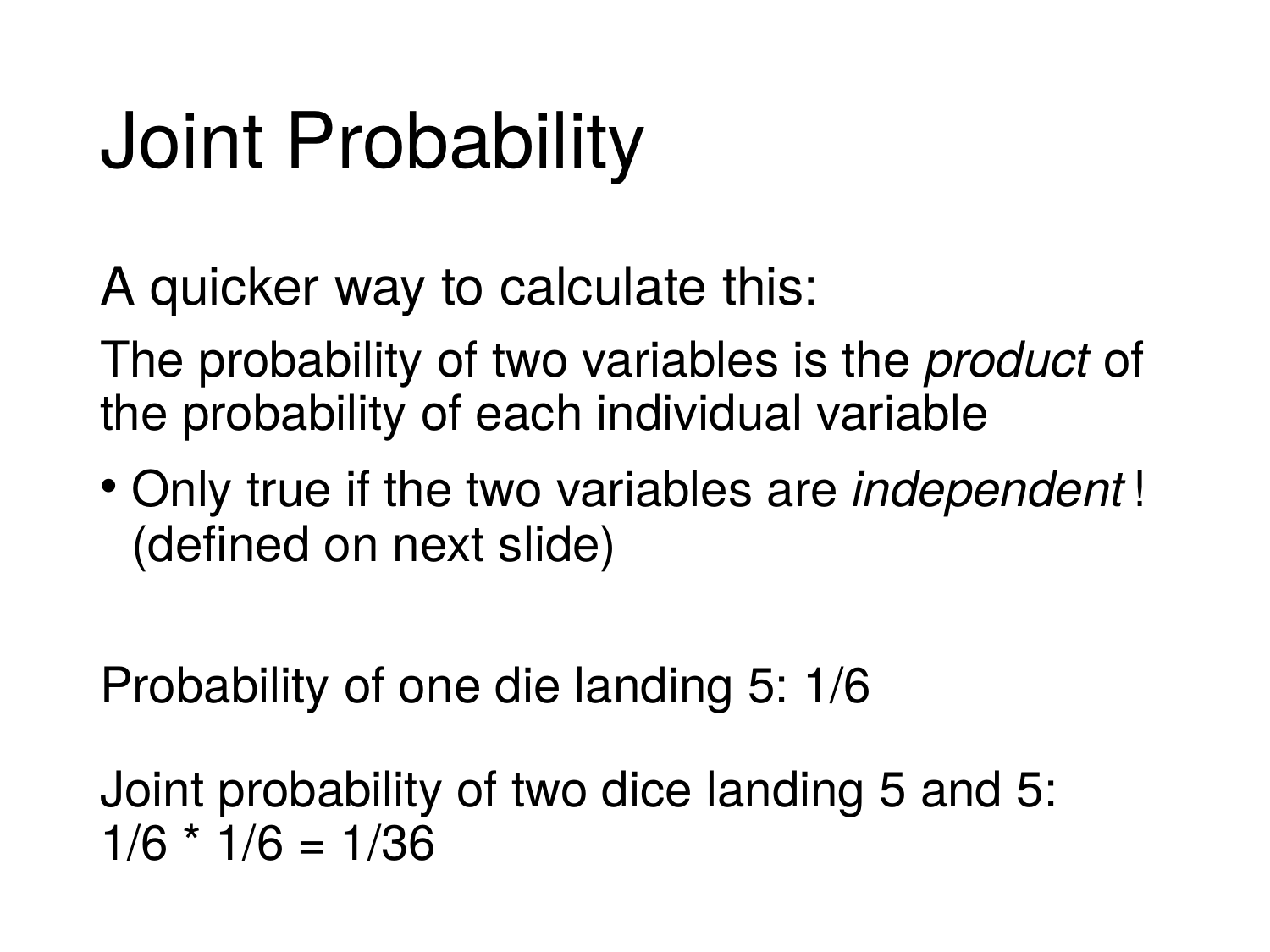

# Joint Probability
A quicker way to calculate this:
The probability of two variables is the product of the probability of each individual variable
Only true if the two variables are independent !
(defined on next slide)

Probability of one die landing 5: 1/6

Joint probability of two dice landing 5 and 5:
1/6 * 1/6 = 1/36